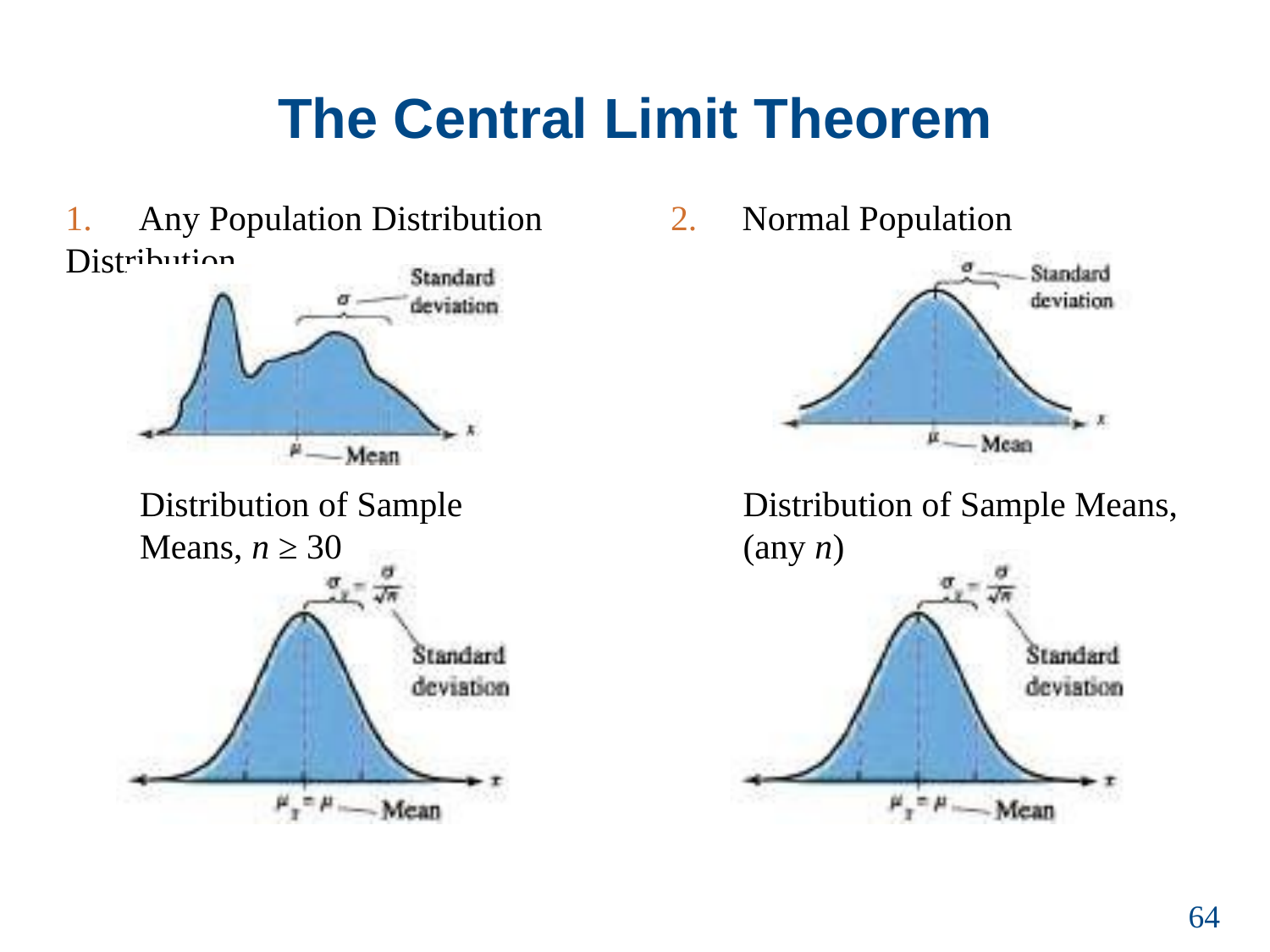

# The Central Limit Theorem
1.	Any Population Distribution	2.	Normal Population Distribution

Distribution of Sample
Means, n ≥ 30
Distribution of Sample Means,
(any n)

64